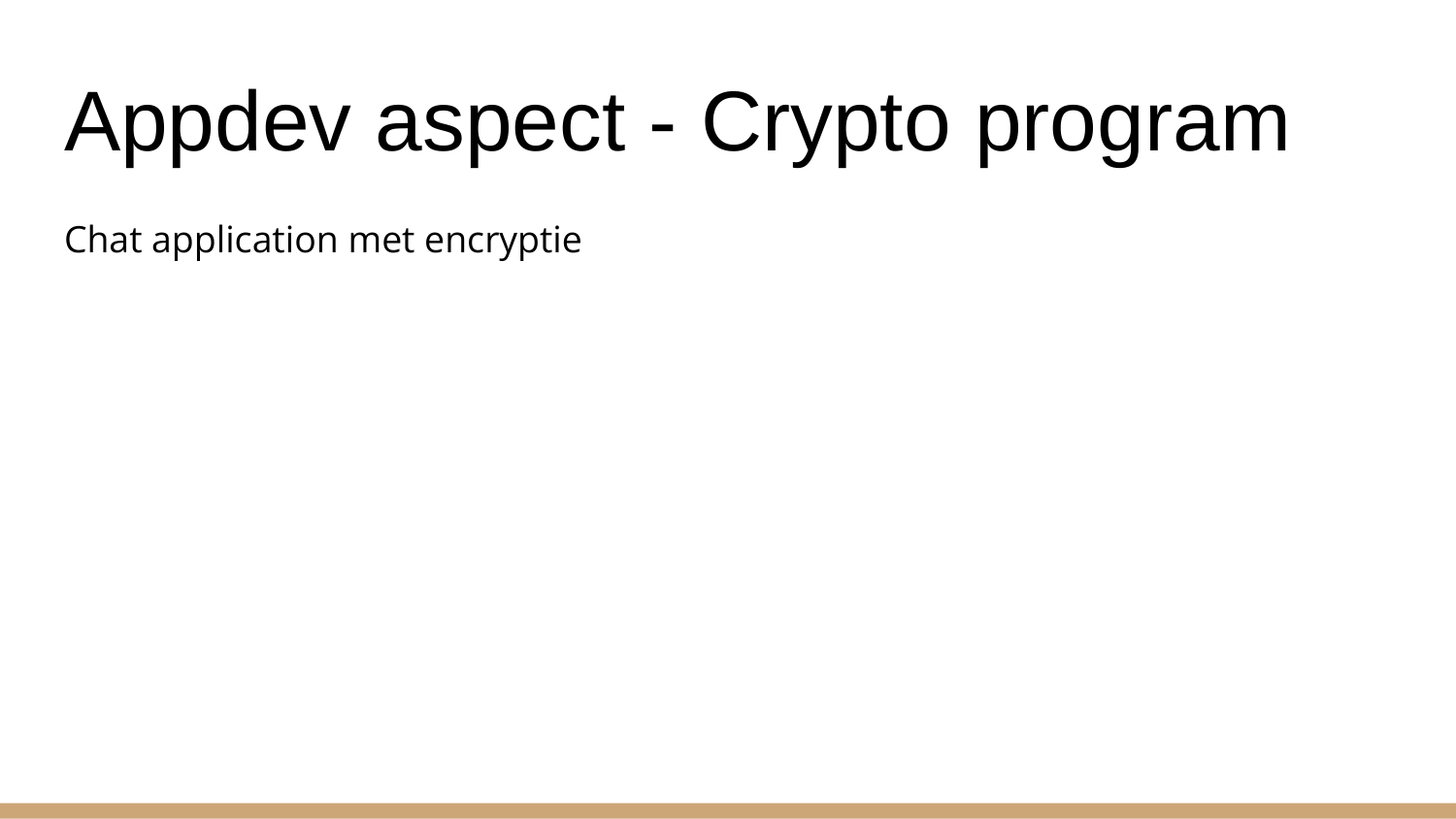

# Appdev aspect - Crypto program
Chat application met encryptie